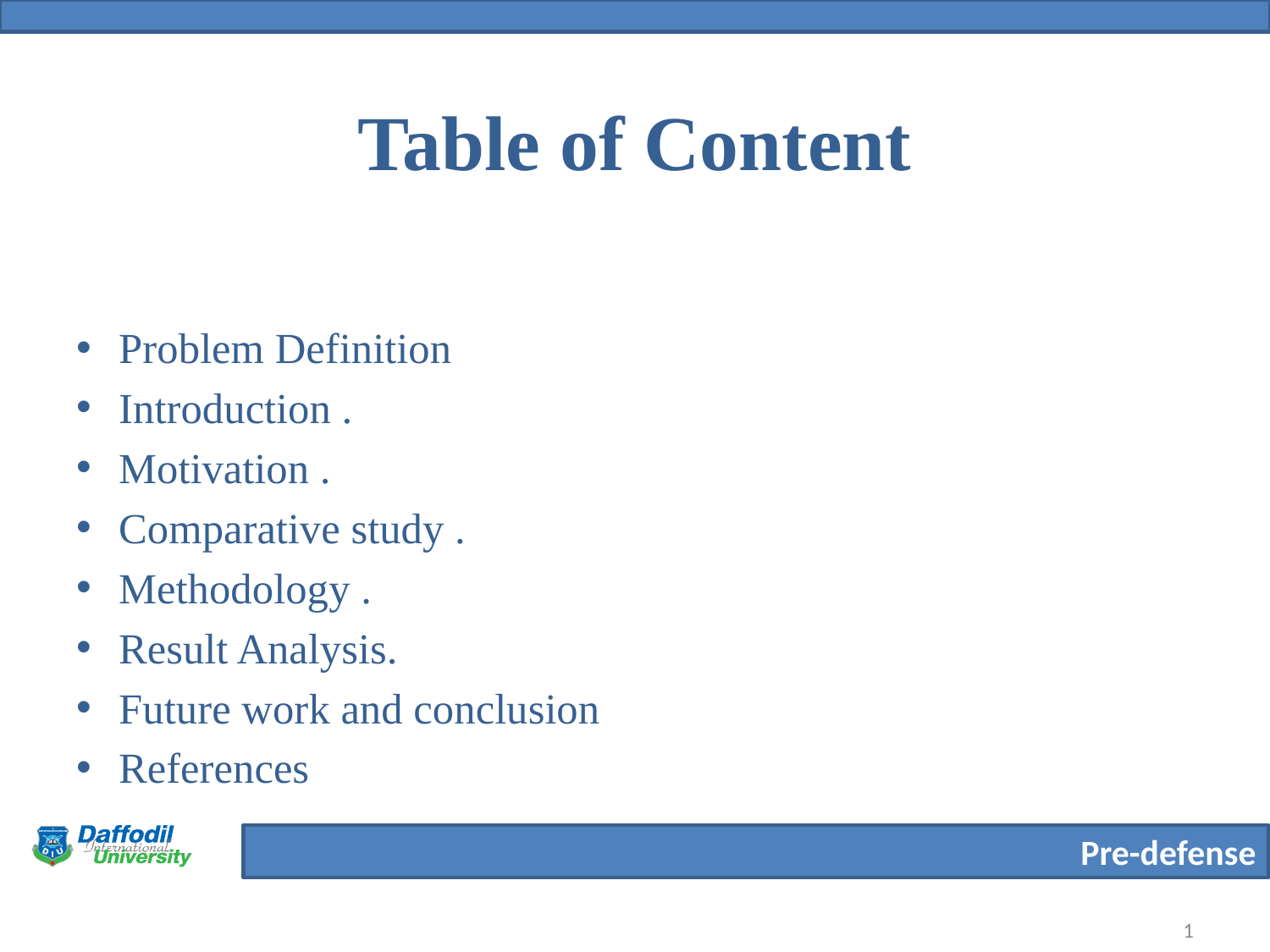

# Table of Content

Problem Definition
Introduction .
Motivation .
Comparative study .
Methodology .
Result Analysis.
Future work and conclusion
References

1